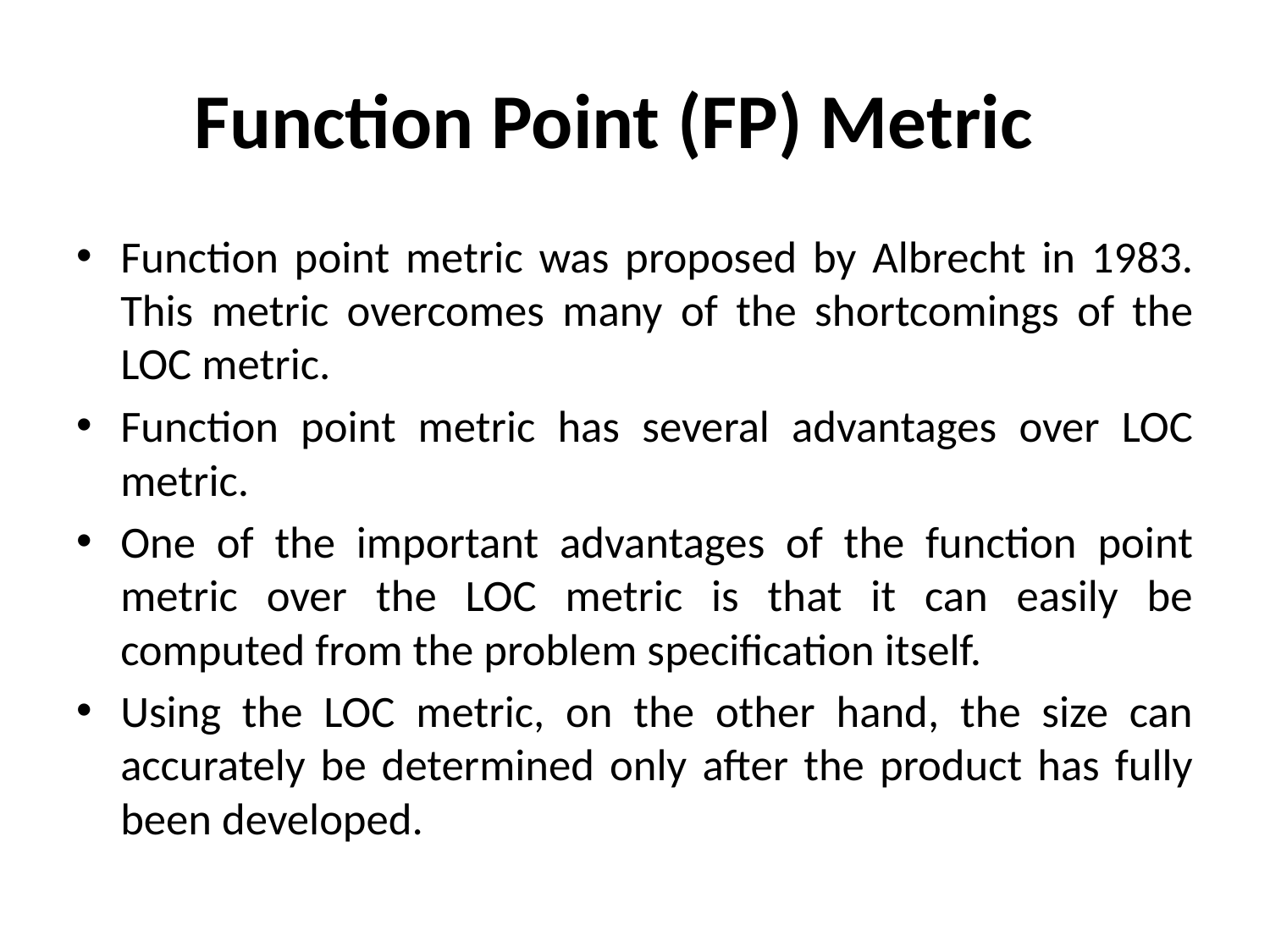

# Function Point (FP) Metric
Function point metric was proposed by Albrecht in 1983. This metric overcomes many of the shortcomings of the LOC metric.
Function point metric has several advantages over LOC metric.
One of the important advantages of the function point metric over the LOC metric is that it can easily be computed from the problem specification itself.
Using the LOC metric, on the other hand, the size can accurately be determined only after the product has fully been developed.